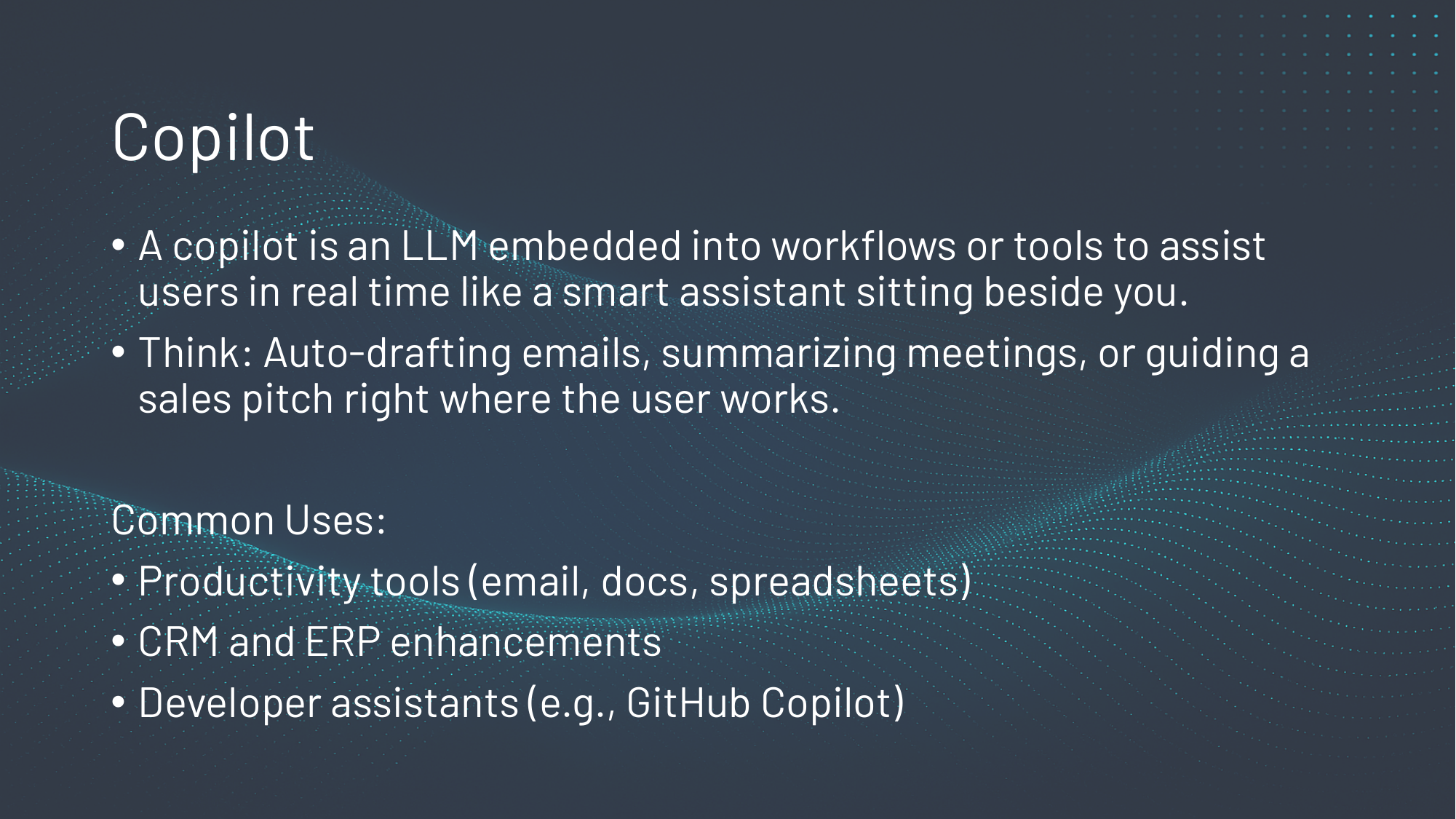

Copilot
A copilot is an LLM embedded into workflows or tools to assist users in real time like a smart assistant sitting beside you.
Think: Auto-drafting emails, summarizing meetings, or guiding a sales pitch right where the user works.

Common Uses:
Productivity tools (email, docs, spreadsheets)
CRM and ERP enhancements
Developer assistants (e.g., GitHub Copilot)